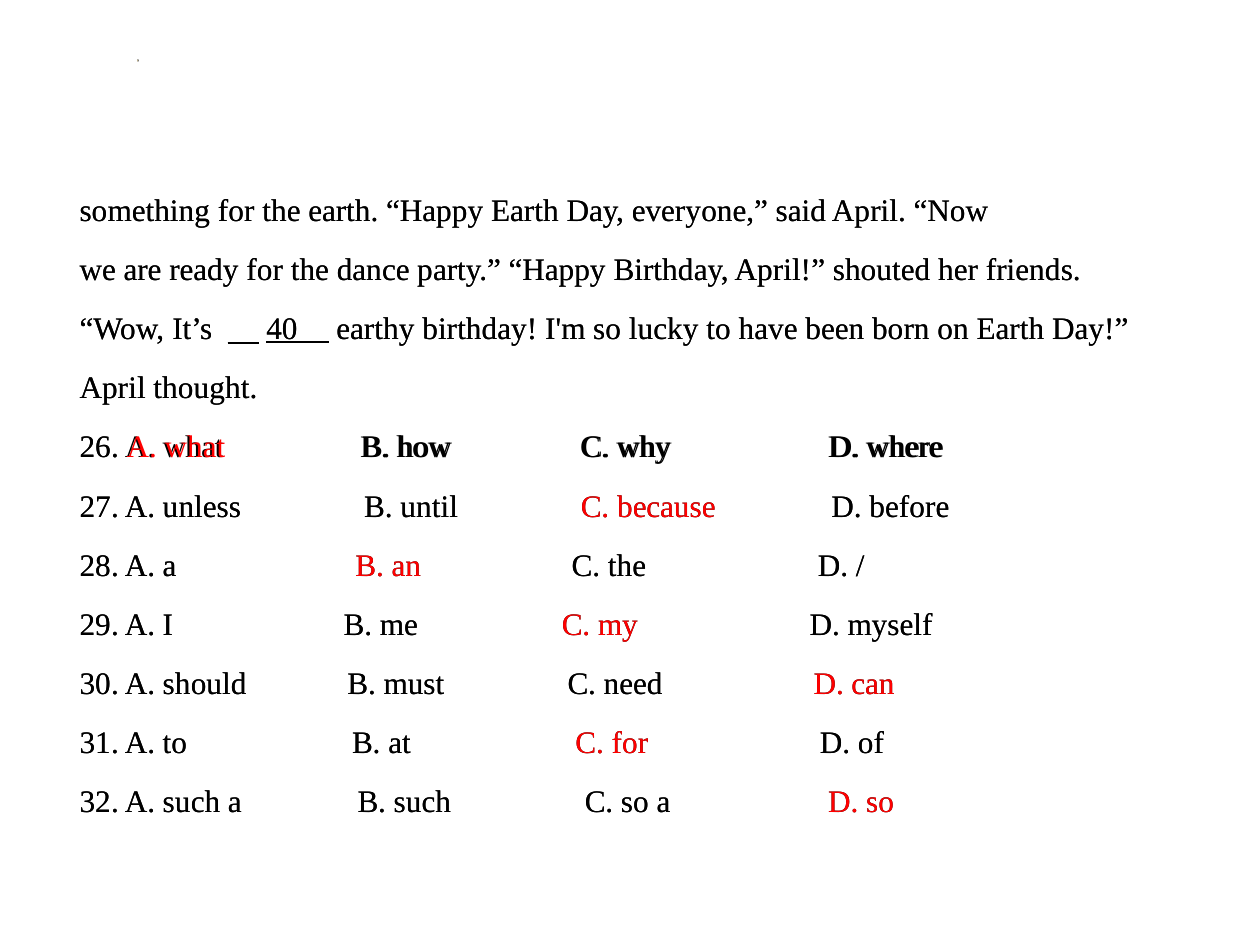

something for the earth. “Happy Earth Day, everyone,” said April. “Now
we are ready for the dance party.” “Happy Birthday, April!” shouted her friends.
“Wow, It’s 　40     earthy birthday! I'm so lucky to have been born on Earth Day!”
April thought.
26. A. what　　　    B. how　　　   C. why　　　       D. where
27. A. unless　　　  B. until　　　  C. because　　　 D. before
28. A. a　　　          B. an　　　      C. the　　　         D. /
29. A. I                      B. me　　　     C. my　　　         D. myself
30. A. should             B. must　　　  C. need　　　      D. can
31. A. to　　　        B. at　　　        C. for　　　         D. of
32. A. such a　　　 B. such　　        C. so a　　　       D. so
something for the earth. “Happy Earth Day, everyone,” said April. “Now
we are ready for the dance party.” “Happy Birthday, April!” shouted her friends.
“Wow, It’s 　40     earthy birthday! I'm so lucky to have been born on Earth Day!”
April thought.
26. A. what　　　    B. how　　　   C. why　　　       D. where
27. A. unless　　　  B. until　　　  C. because　　　 D. before
28. A. a　　　          B. an　　　      C. the　　　         D. /
29. A. I                      B. me　　　     C. my　　　         D. myself
30. A. should             B. must　　　  C. need　　　      D. can
31. A. to　　　        B. at　　　        C. for　　　         D. of
32. A. such a　　　 B. such　　        C. so a　　　       D. so